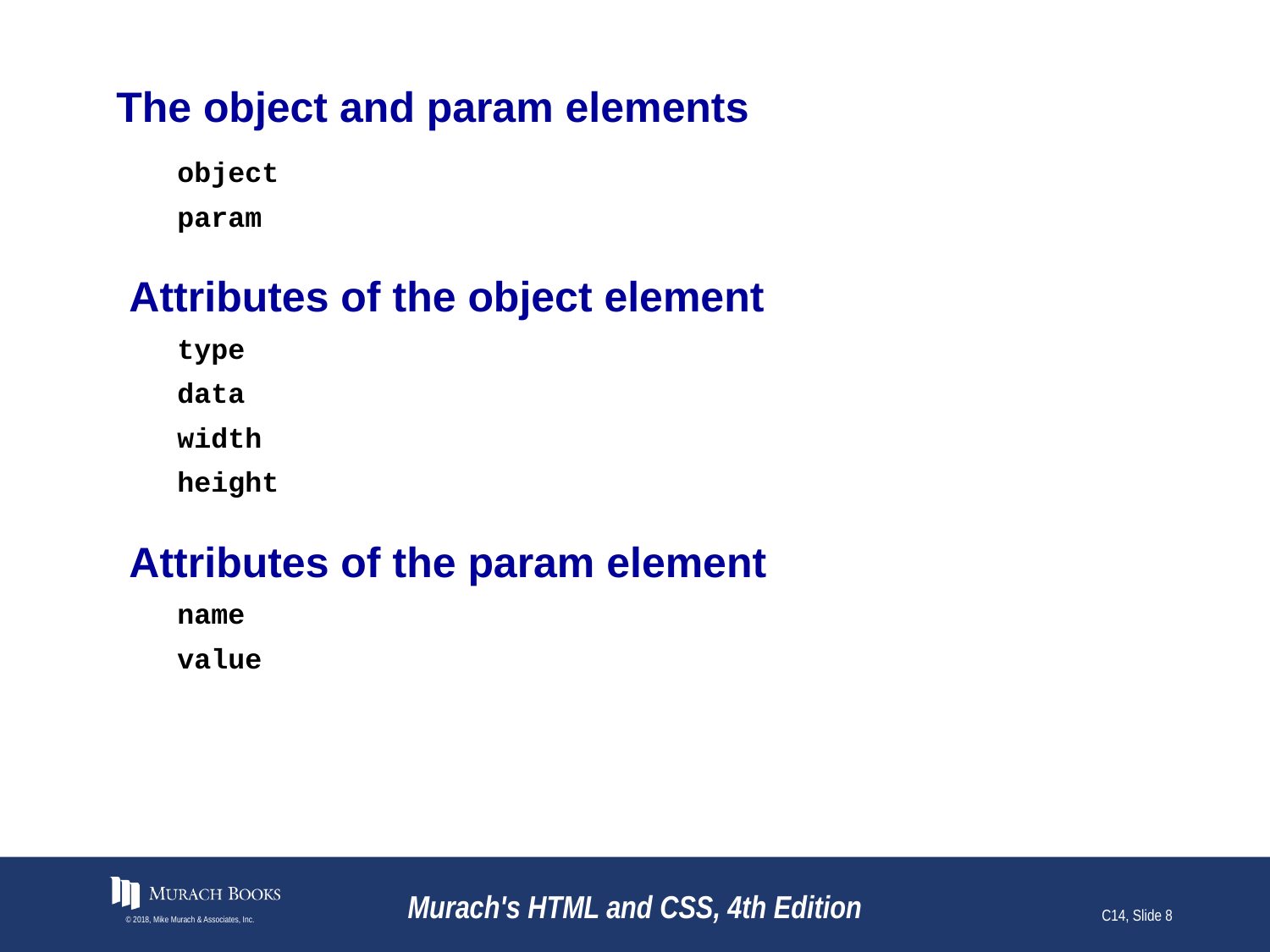

# The object and param elements
object
param
Attributes of the object element
type
data
width
height
Attributes of the param element
name
value

© 2018, Mike Murach & Associates, Inc.
Murach's HTML and CSS, 4th Edition

C14, Slide 8